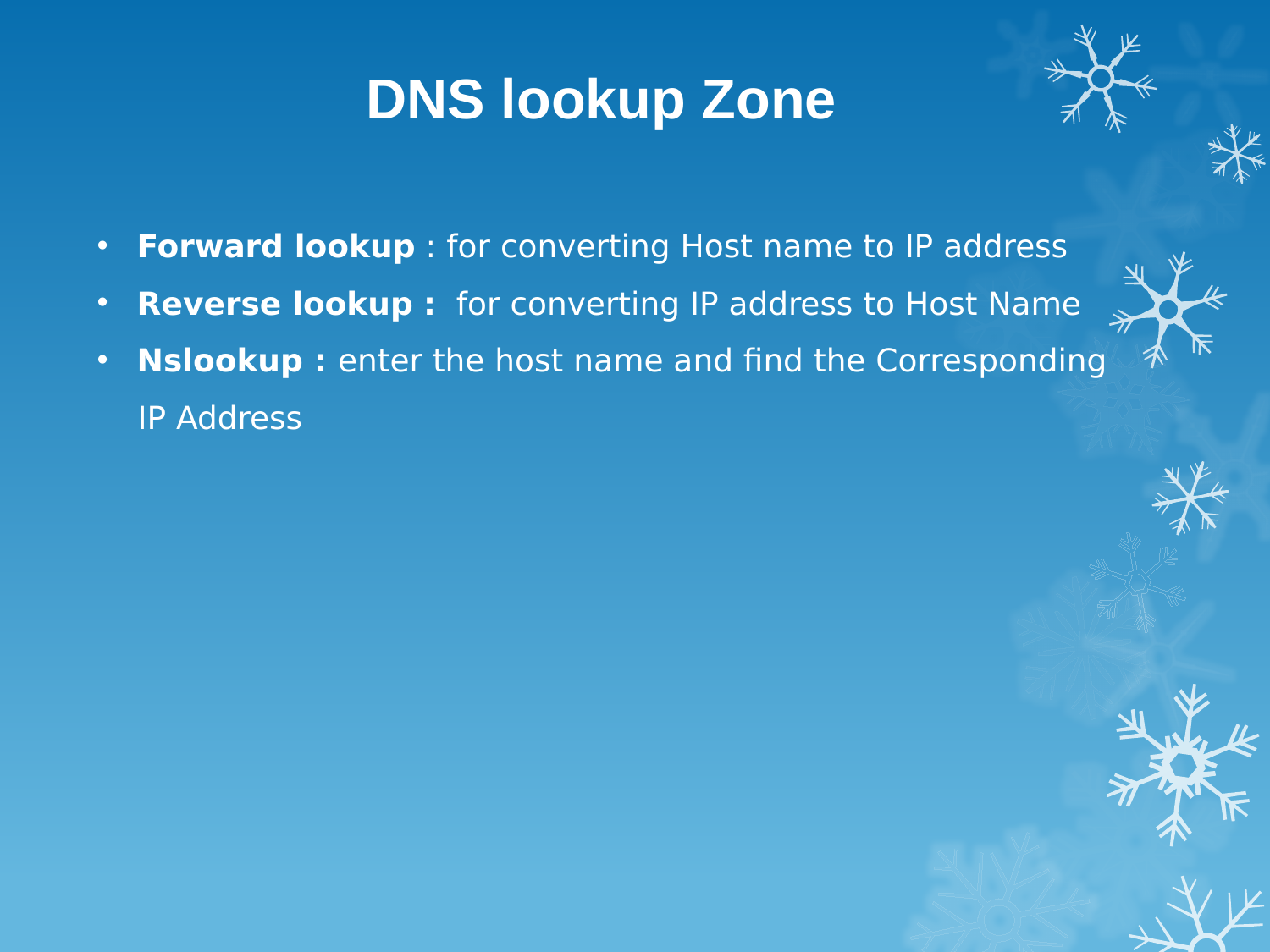

DNS lookup Zone
Forward lookup : for converting Host name to IP address
Reverse lookup :  for converting IP address to Host Name
Nslookup : enter the host name and find the Corresponding
    IP Address